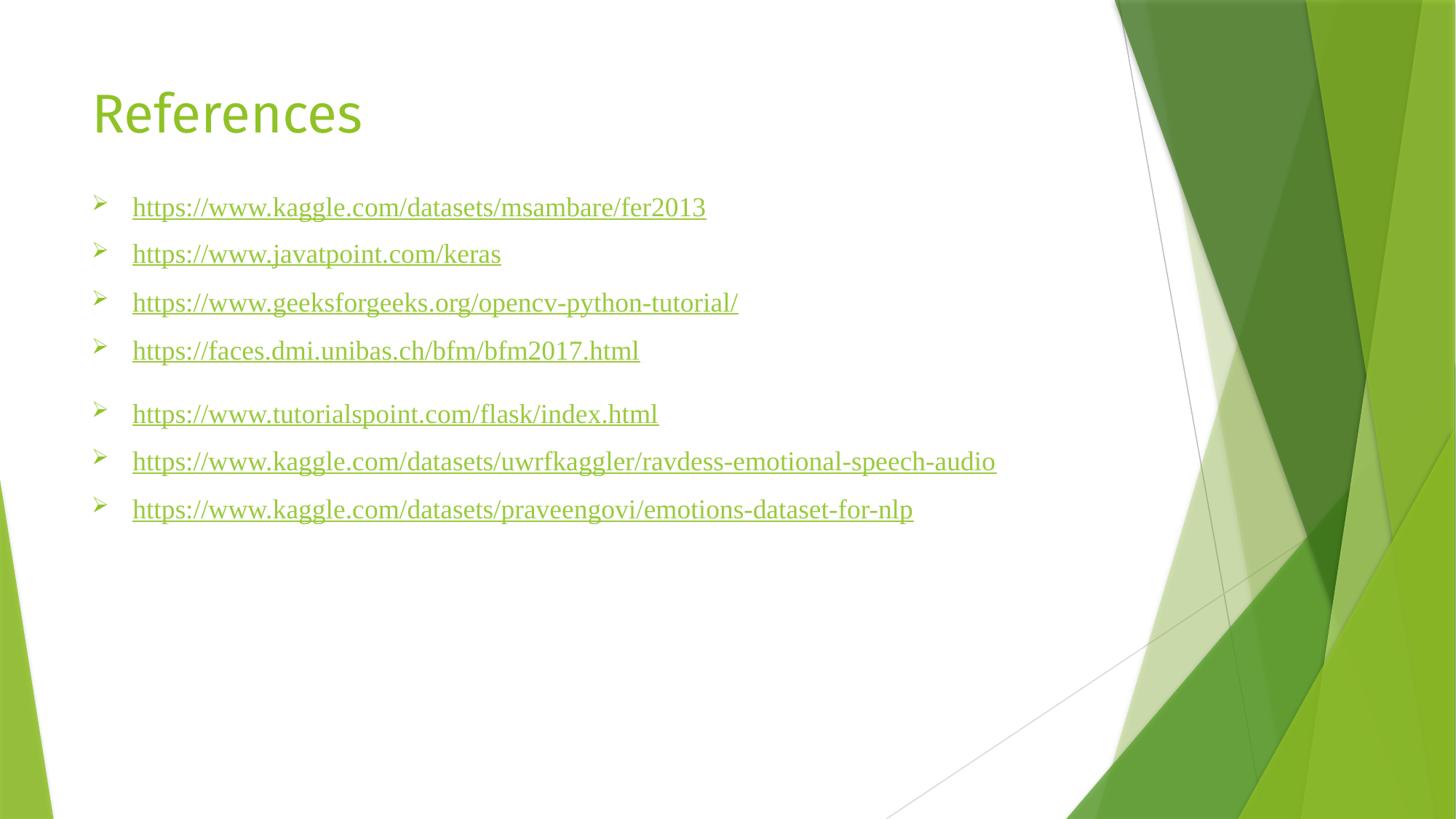

# References
https://www.kaggle.com/datasets/msambare/fer2013
https://www.javatpoint.com/keras
https://www.geeksforgeeks.org/opencv-python-tutorial/
https://faces.dmi.unibas.ch/bfm/bfm2017.html

https://www.tutorialspoint.com/flask/index.html
https://www.kaggle.com/datasets/uwrfkaggler/ravdess-emotional-speech-audio
https://www.kaggle.com/datasets/praveengovi/emotions-dataset-for-nlp